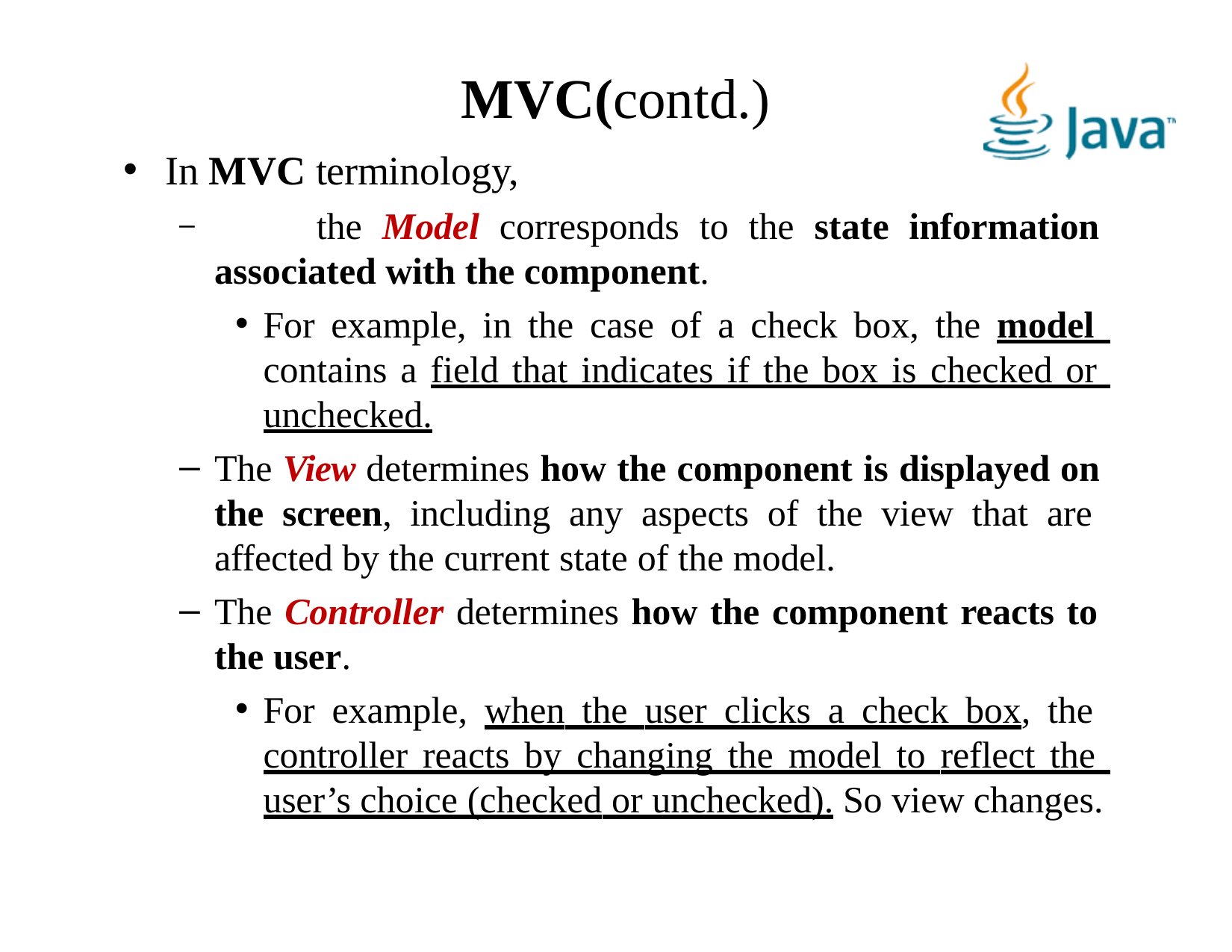

# MVC(contd.)
In MVC terminology,
	the Model corresponds to the state information  associated with the component.
For example, in the case of a check box, the model  contains a field that indicates if the box is checked or  unchecked.
The View determines how the component is displayed on  the screen, including any aspects of the view that are  affected by the current state of the model.
The Controller determines how the component reacts to  the user.
For example, when the user clicks a check box, the  controller reacts by changing the model to reflect the  user’s choice (checked or unchecked). So view changes.